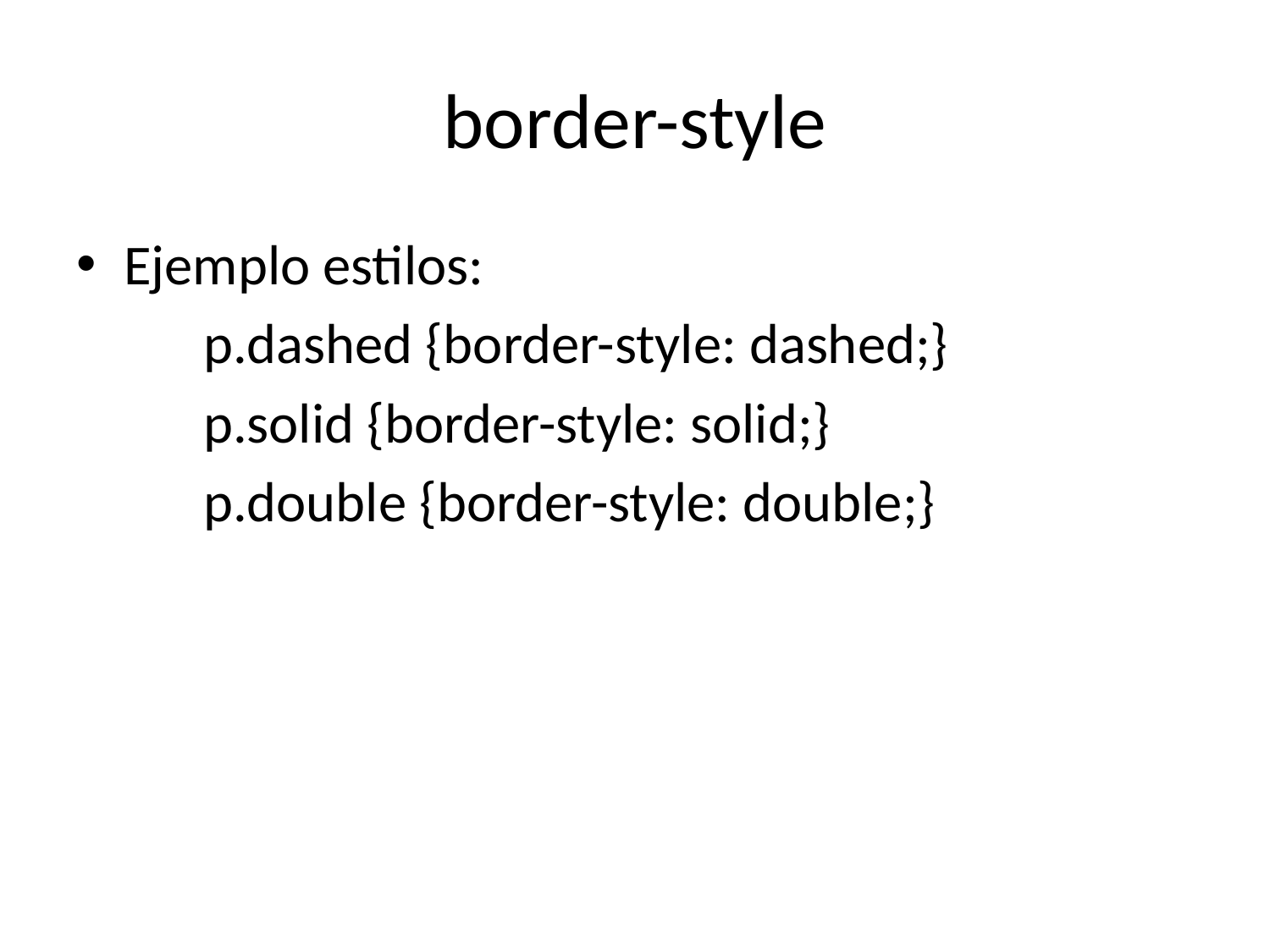

# border-style
Ejemplo estilos:
	p.dashed {border-style: dashed;}
	p.solid {border-style: solid;}
	p.double {border-style: double;}